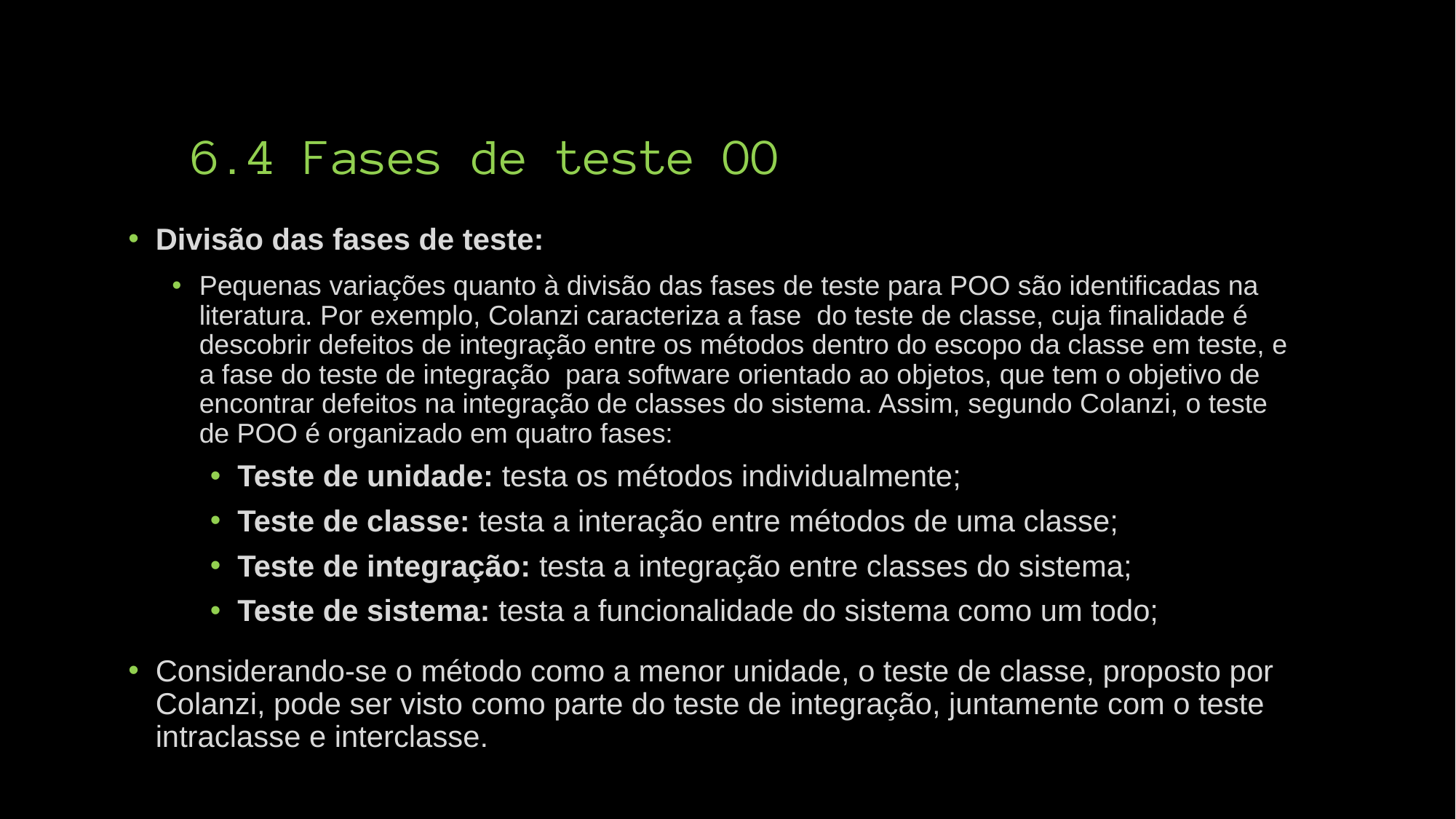

# 6.4 Fases de teste OO
Divisão das fases de teste:
Pequenas variações quanto à divisão das fases de teste para POO são identificadas na literatura. Por exemplo, Colanzi caracteriza a fase  do teste de classe, cuja finalidade é descobrir defeitos de integração entre os métodos dentro do escopo da classe em teste, e a fase do teste de integração  para software orientado ao objetos, que tem o objetivo de encontrar defeitos na integração de classes do sistema. Assim, segundo Colanzi, o teste de POO é organizado em quatro fases:
Teste de unidade: testa os métodos individualmente;
Teste de classe: testa a interação entre métodos de uma classe;
Teste de integração: testa a integração entre classes do sistema;
Teste de sistema: testa a funcionalidade do sistema como um todo;
Considerando-se o método como a menor unidade, o teste de classe, proposto por Colanzi, pode ser visto como parte do teste de integração, juntamente com o teste intraclasse e interclasse.